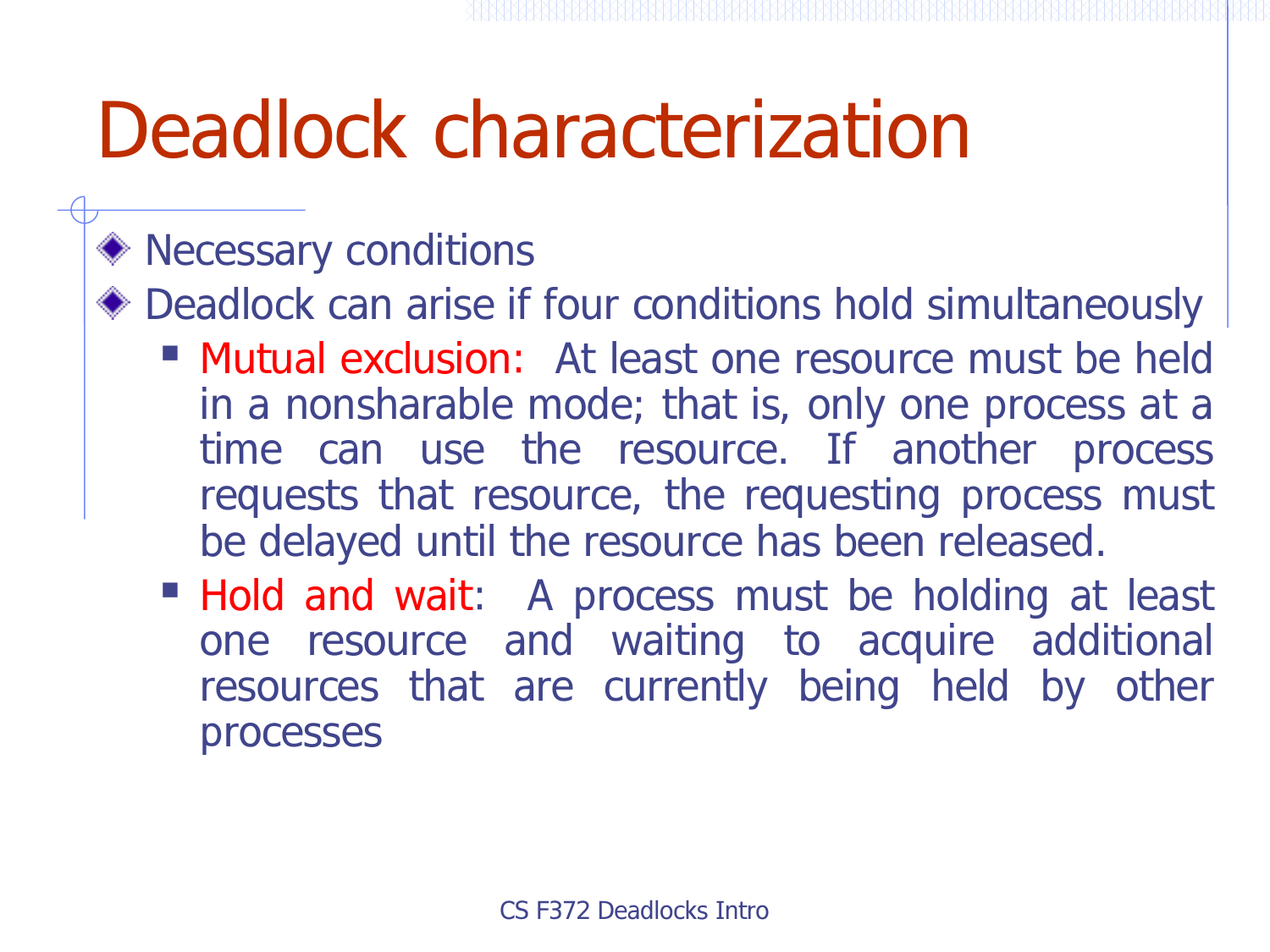

# Deadlock characterization
Necessary conditions
Deadlock can arise if four conditions hold simultaneously
Mutual exclusion:  At least one resource must be held in a nonsharable mode; that is, only one process at a time can use the resource. If another process requests that resource, the requesting process must be delayed until the resource has been released.
Hold and wait:  A process must be holding at least one resource and waiting to acquire additional resources that are currently being held by other processes

CS F372 Deadlocks Intro